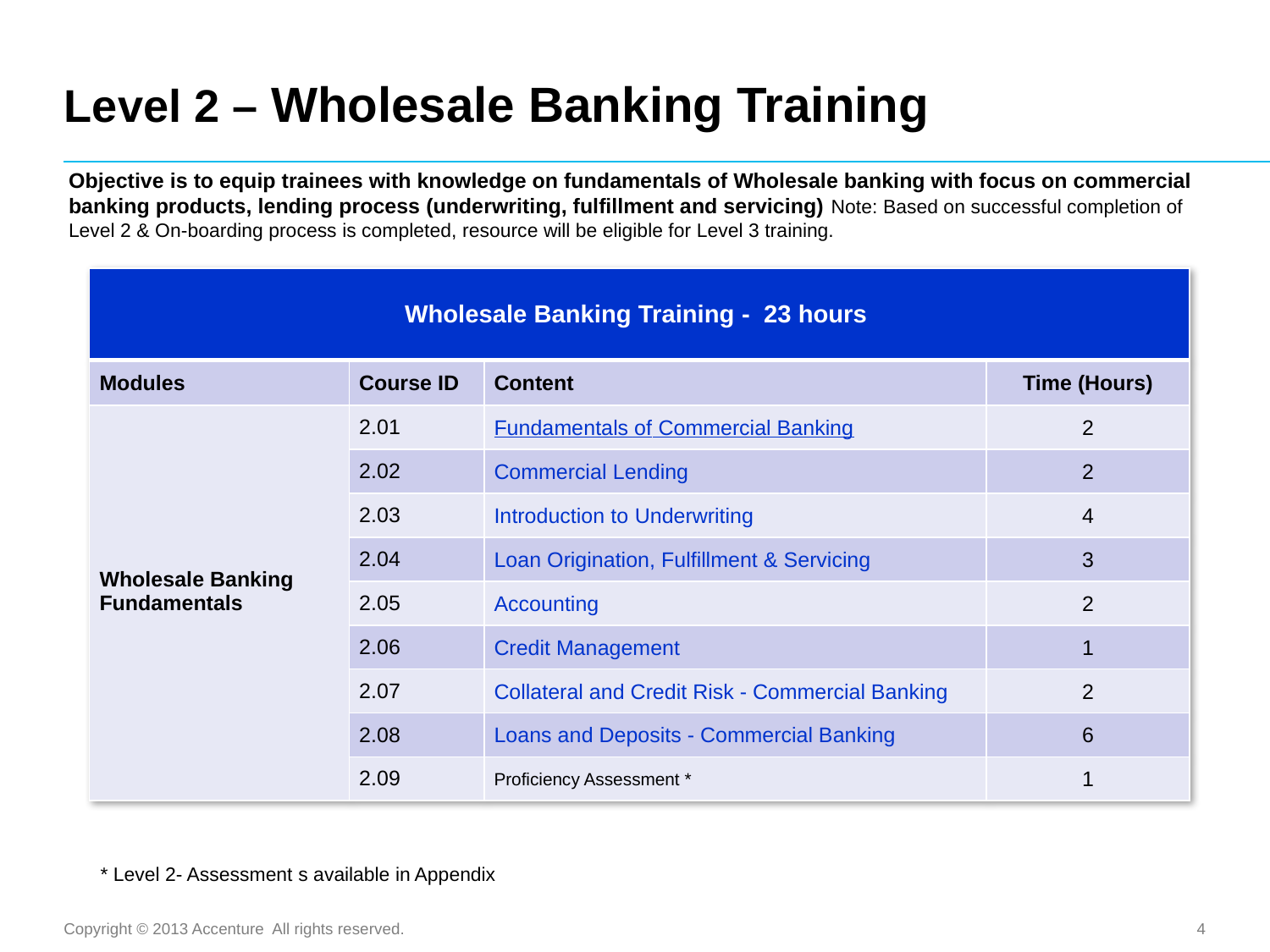

# Level 2 – Wholesale Banking Training
Objective is to equip trainees with knowledge on fundamentals of Wholesale banking with focus on commercial  banking products, lending process (underwriting, fulfillment and servicing) Note: Based on successful completion of Level 2 & On-boarding process is completed, resource will be eligible for Level 3 training.
| Wholesale Banking Training - 23 hours |  |  |  |
| --- | --- | --- | --- |
| Modules | Course ID | Content | Time (Hours) |
| Wholesale Banking Fundamentals | 2.01 | Fundamentals of Commercial Banking | 2 |
|  | 2.02 | Commercial Lending | 2 |
|  | 2.03 | Introduction to Underwriting | 4 |
|  | 2.04 | Loan Origination, Fulfillment & Servicing | 3 |
|  | 2.05 | Accounting | 2 |
|  | 2.06 | Credit Management | 1 |
|  | 2.07 | Collateral and Credit Risk - Commercial Banking | 2 |
|  | 2.08 | Loans and Deposits - Commercial Banking | 6 |
|  | 2.09 | Proficiency Assessment \* | 1 |
* Level 2- Assessment s available in Appendix